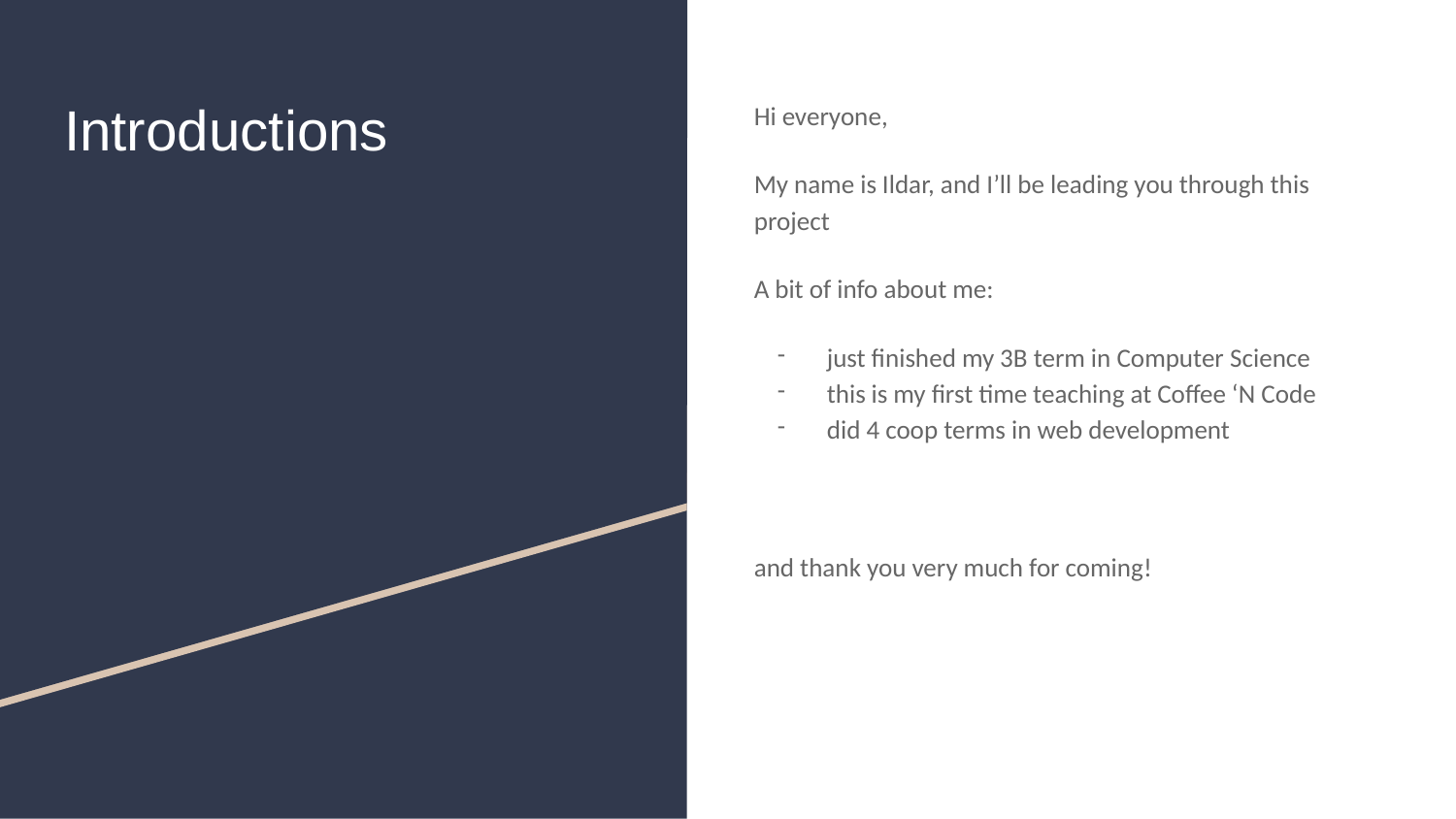

# Introductions
Hi everyone,
My name is Ildar, and I’ll be leading you through this project
A bit of info about me:
just finished my 3B term in Computer Science
this is my first time teaching at Coffee ‘N Code
did 4 coop terms in web development

and thank you very much for coming!